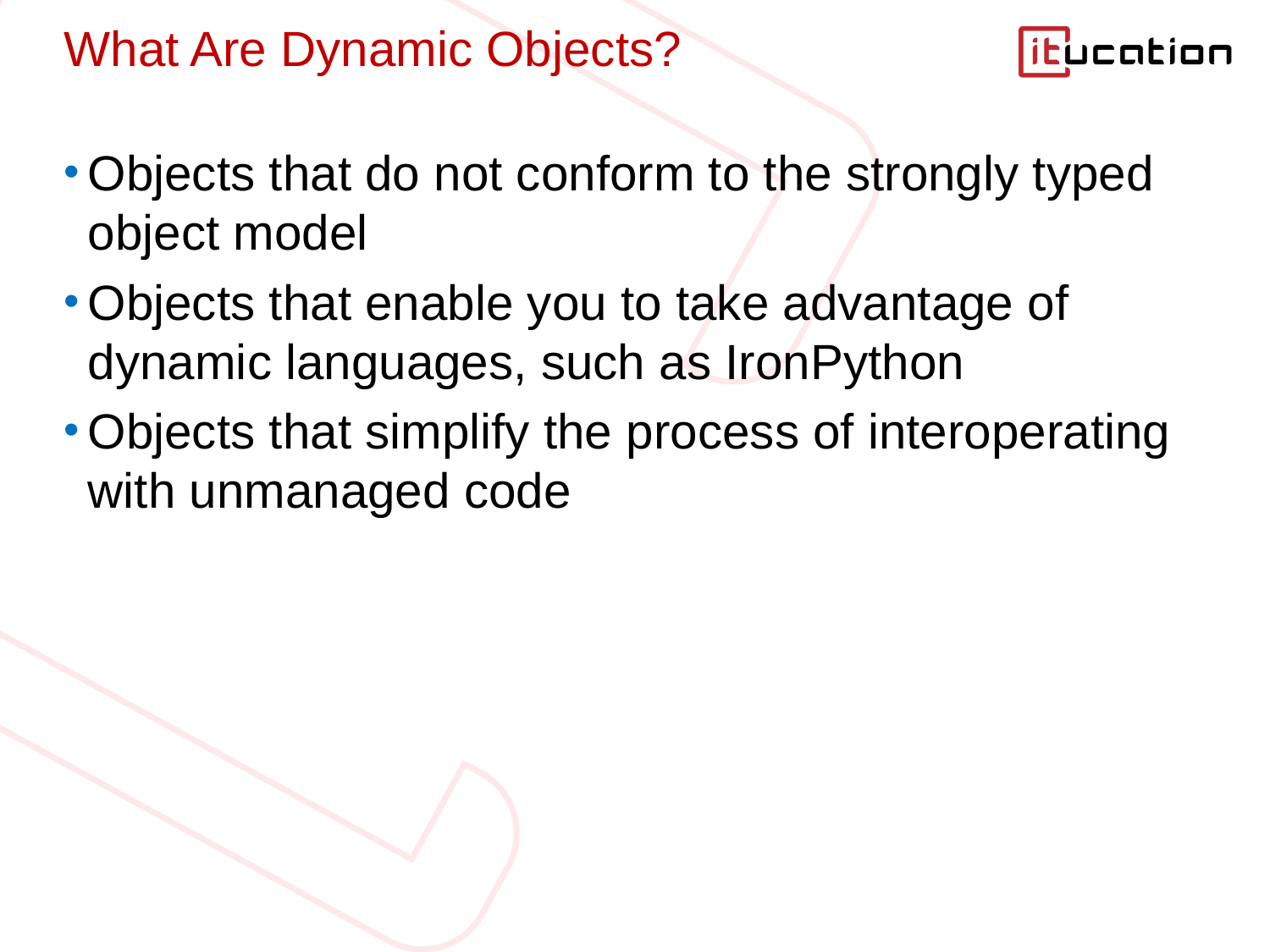

# What Are Dynamic Objects?
Objects that do not conform to the strongly typed object model
Objects that enable you to take advantage of dynamic languages, such as IronPython
Objects that simplify the process of interoperating with unmanaged code